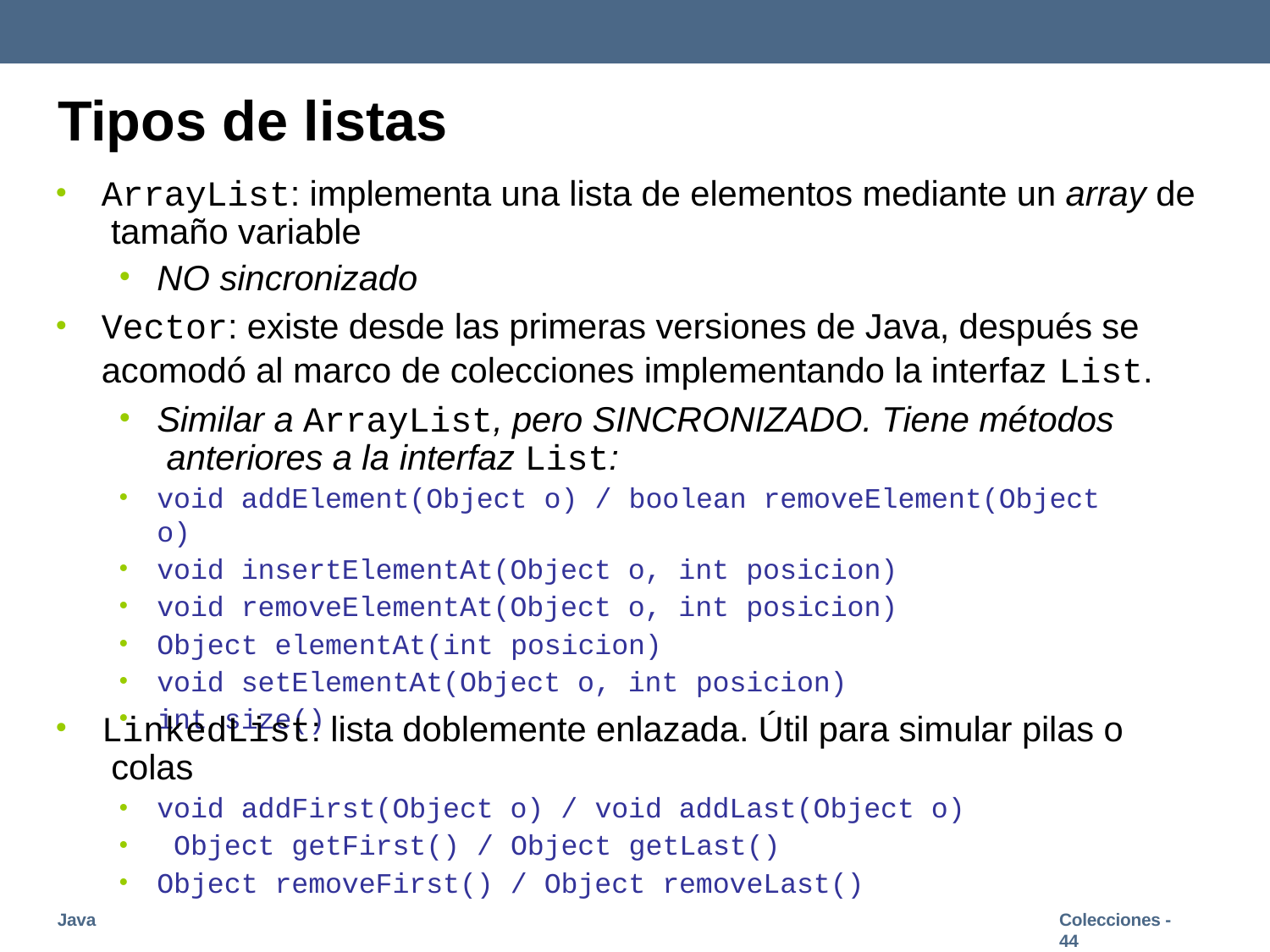

# Tipos de listas
ArrayList: implementa una lista de elementos mediante un array de  tamaño variable
NO sincronizado
Vector: existe desde las primeras versiones de Java, después se  acomodó al marco de colecciones implementando la interfaz List.
Similar a ArrayList, pero SINCRONIZADO. Tiene métodos  anteriores a la interfaz List:
void addElement(Object o) / boolean removeElement(Object o)
void insertElementAt(Object o, int posicion)
void removeElementAt(Object o, int posicion)
Object elementAt(int posicion)
void setElementAt(Object o, int posicion)
int size()
•
LinkedList: lista doblemente enlazada. Útil para simular pilas o  colas
•
•
•
void addFirst(Object o) / void addLast(Object o)  Object getFirst() / Object getLast()
Object removeFirst() / Object removeLast()
Java
Colecciones - 44